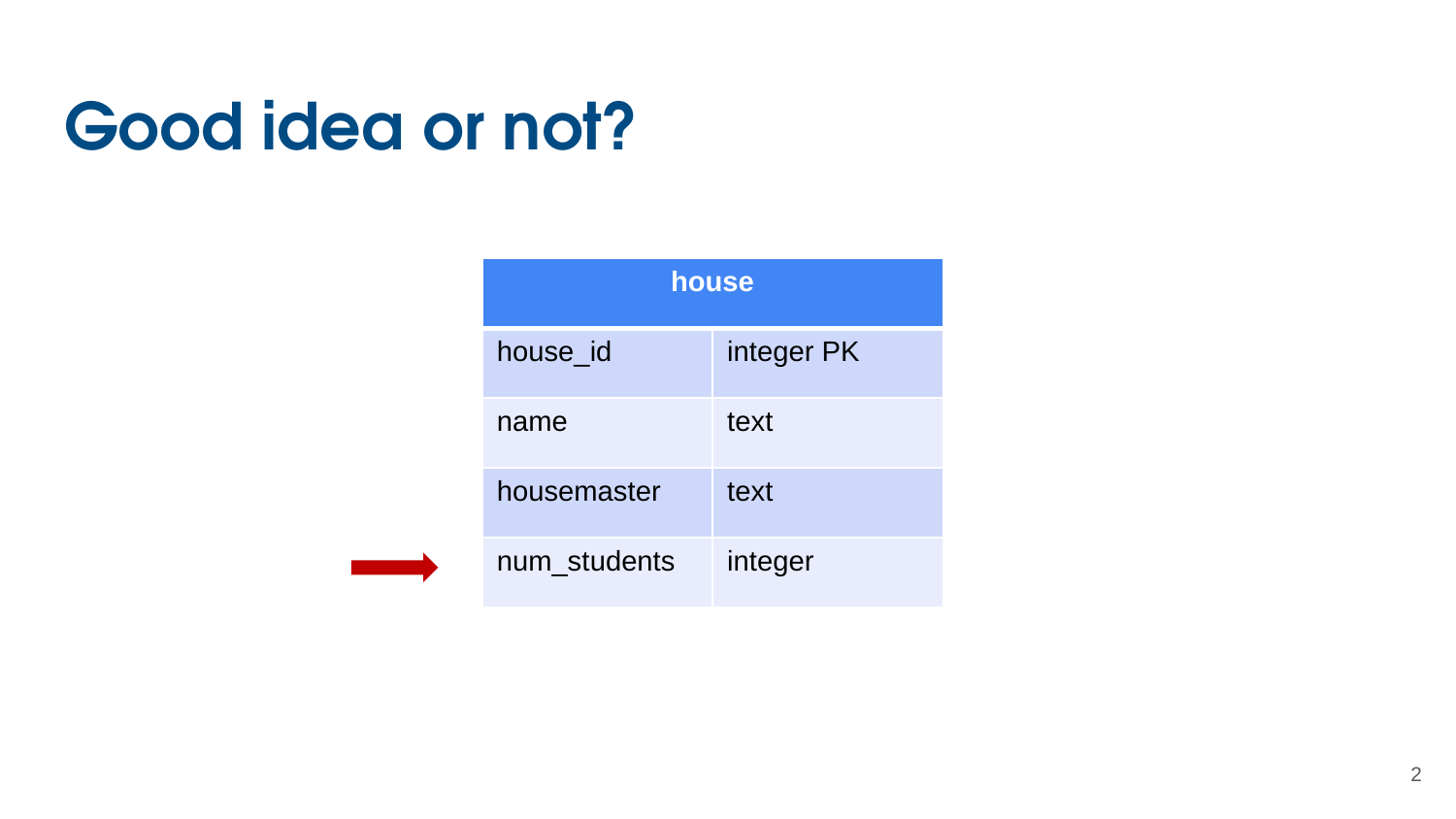

# Good idea or not?
| house |  |
| --- | --- |
| house\_id | integer PK |
| name | text |
| housemaster | text |
| num\_students | integer |

2